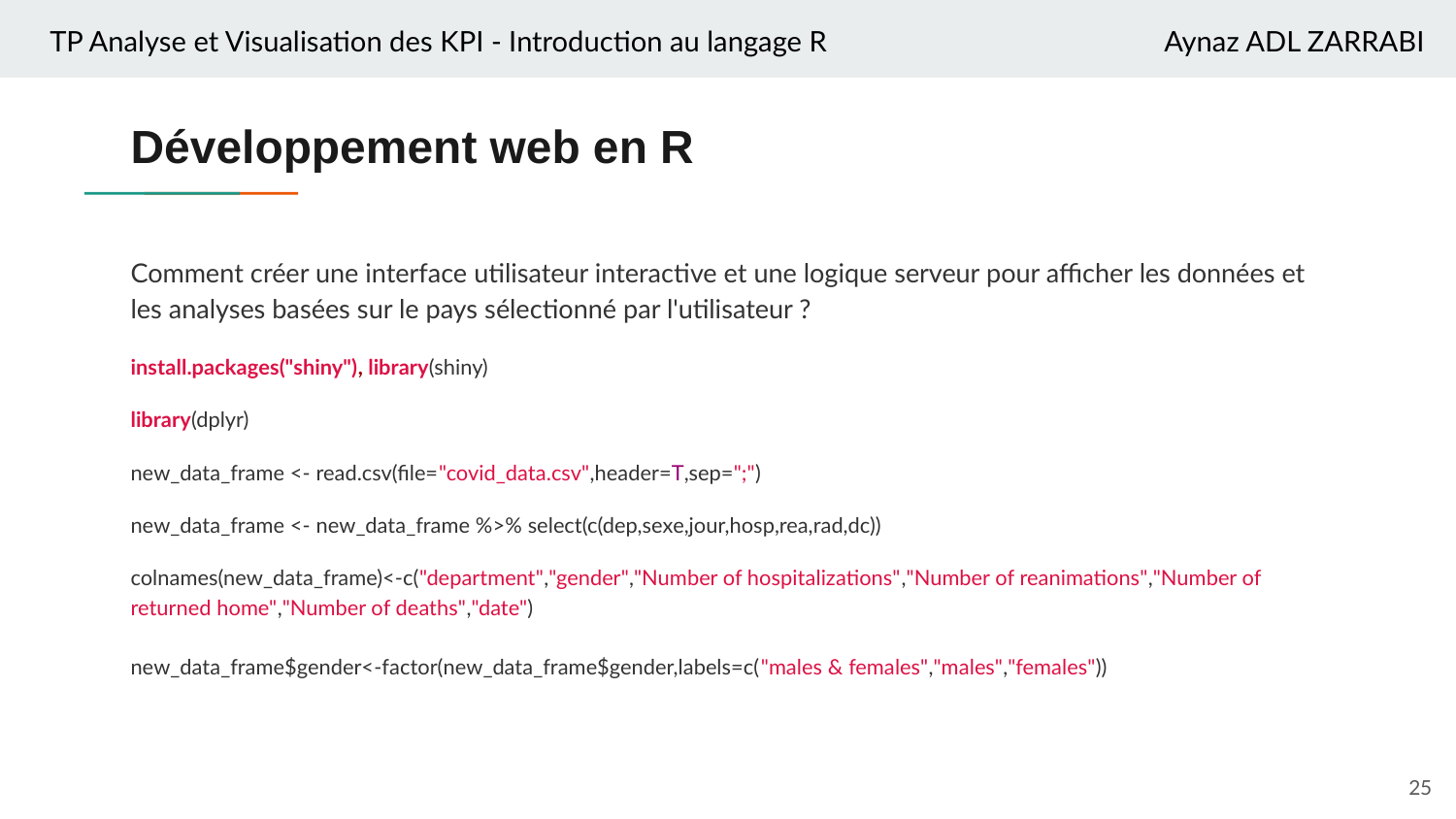

# Développement web en R

Comment créer une interface utilisateur interactive et une logique serveur pour afficher les données et les analyses basées sur le pays sélectionné par l'utilisateur ?
install.packages("shiny"), library(shiny)
library(dplyr)
new_data_frame <- read.csv(file="covid_data.csv",header=T,sep=";")
new_data_frame <- new_data_frame %>% select(c(dep,sexe,jour,hosp,rea,rad,dc))
colnames(new_data_frame)<-c("department","gender","Number of hospitalizations","Number of reanimations","Number of returned home","Number of deaths","date")
new_data_frame$gender<-factor(new_data_frame$gender,labels=c("males & females","males","females"))
25